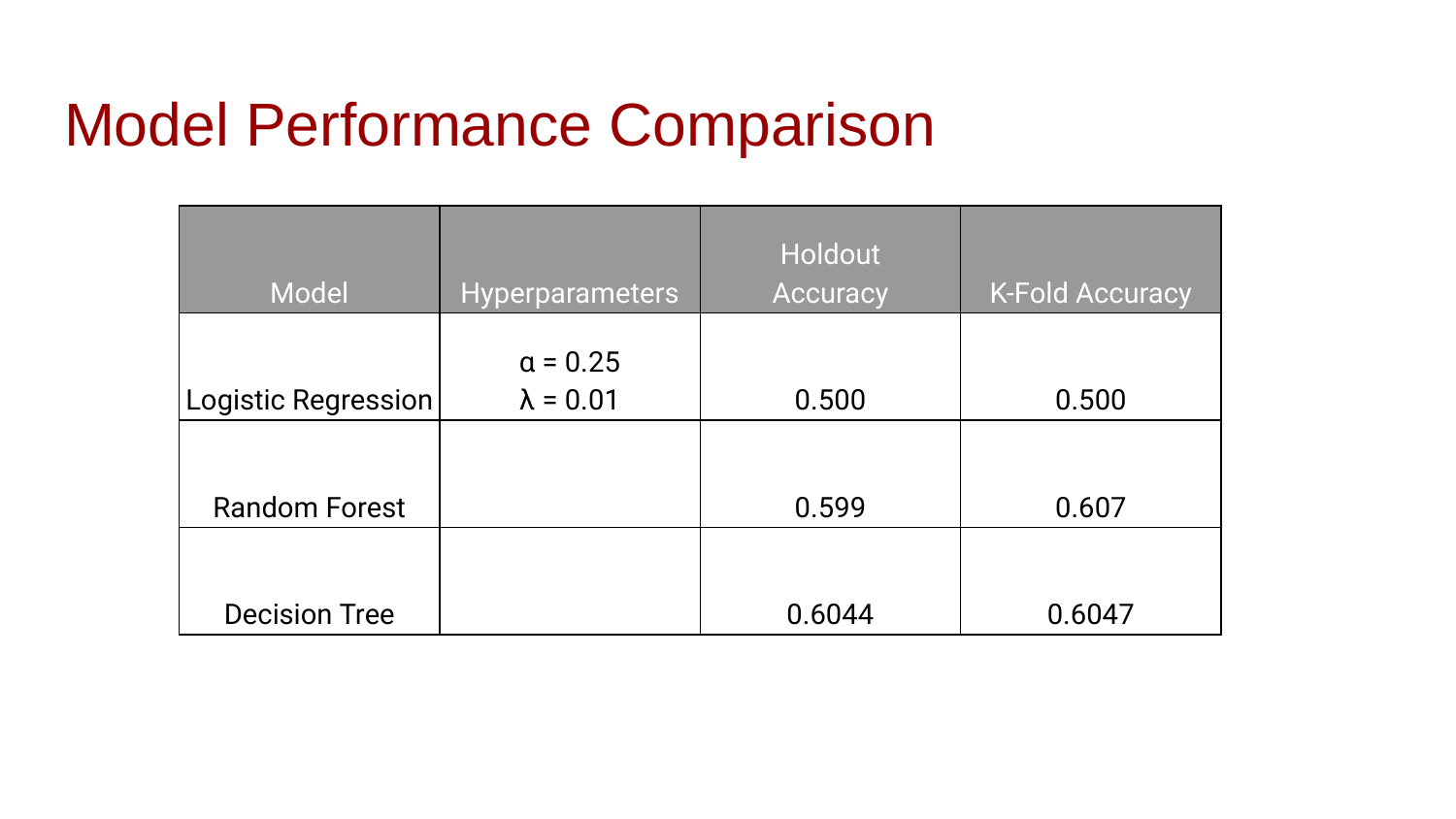

# Model Performance Comparison
| Model | Hyperparameters | Holdout Accuracy | K-Fold Accuracy |
| --- | --- | --- | --- |
| Logistic Regression | α = 0.25 λ = 0.01 | 0.500 | 0.500 |
| Random Forest |  | 0.599 | 0.607 |
| Decision Tree |  | 0.6044 | 0.6047 |